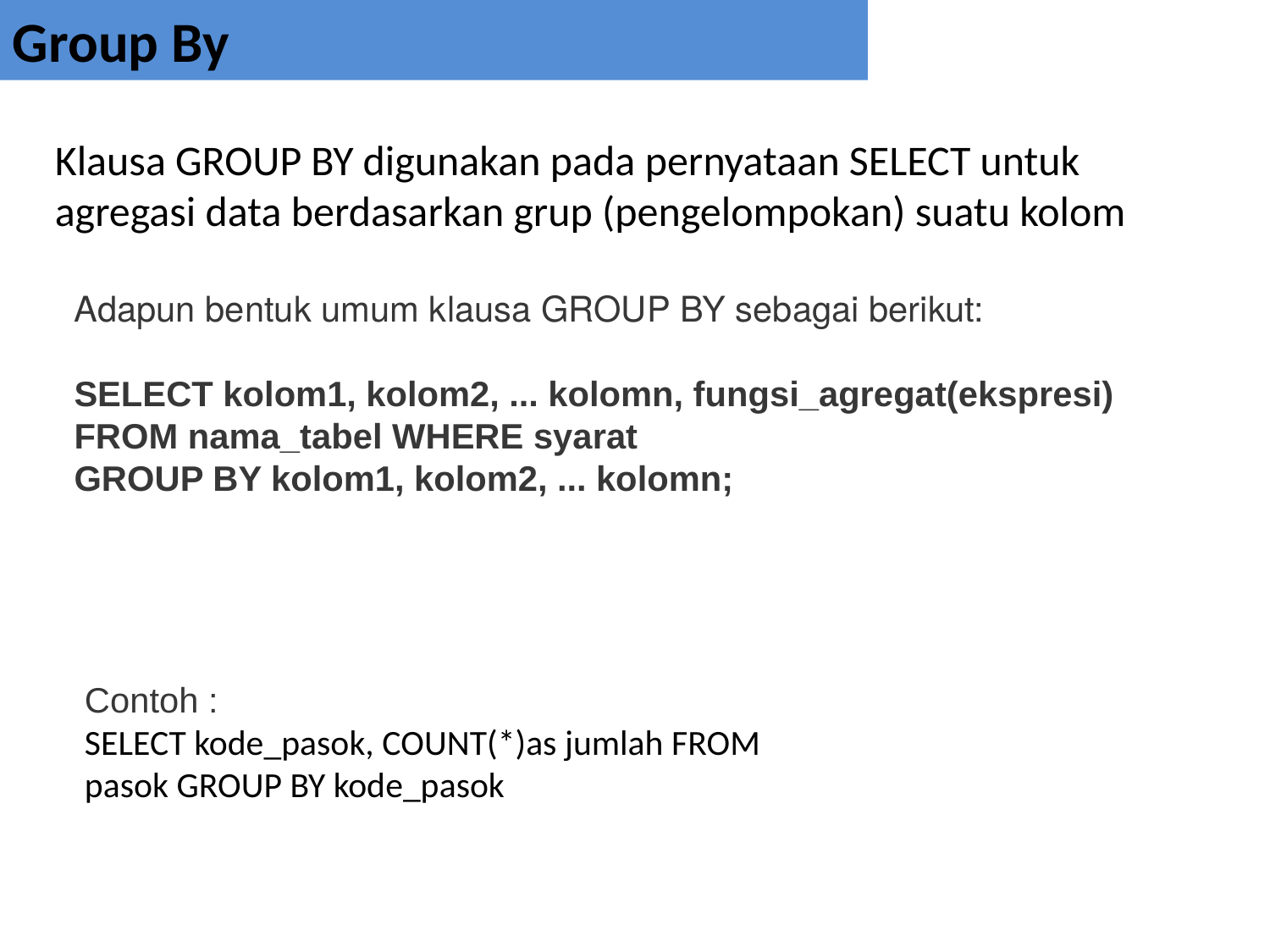

Group By
Klausa GROUP BY digunakan pada pernyataan SELECT untuk agregasi data berdasarkan grup (pengelompokan) suatu kolom
Adapun bentuk umum klausa GROUP BY sebagai berikut:

SELECT kolom1, kolom2, ... kolomn, fungsi_agregat(ekspresi)
FROM nama_tabel WHERE syarat
GROUP BY kolom1, kolom2, ... kolomn;

Contoh :
SELECT kode_pasok, COUNT(*)as jumlah FROM pasok GROUP BY kode_pasok